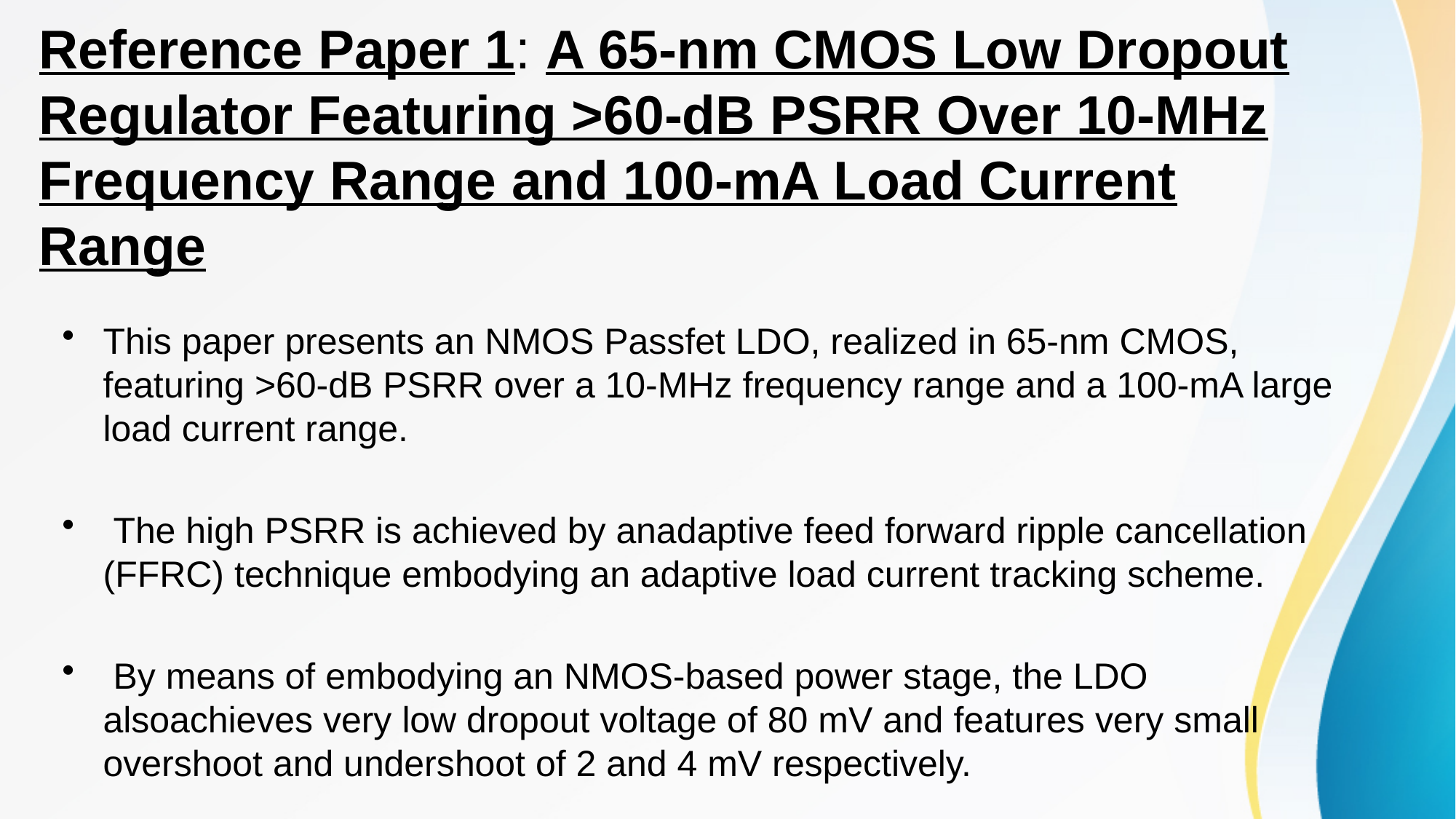

# Reference Paper 1: A 65-nm CMOS Low Dropout Regulator Featuring >60-dB PSRR Over 10-MHz Frequency Range and 100-mA Load Current Range

This paper presents an NMOS Passfet LDO, realized in 65-nm CMOS, featuring >60-dB PSRR over a 10-MHz frequency range and a 100-mA large load current range.

 The high PSRR is achieved by anadaptive feed forward ripple cancellation (FFRC) technique embodying an adaptive load current tracking scheme.

 By means of embodying an NMOS-based power stage, the LDO alsoachieves very low dropout voltage of 80 mV and features very small overshoot and undershoot of 2 and 4 mV respectively.